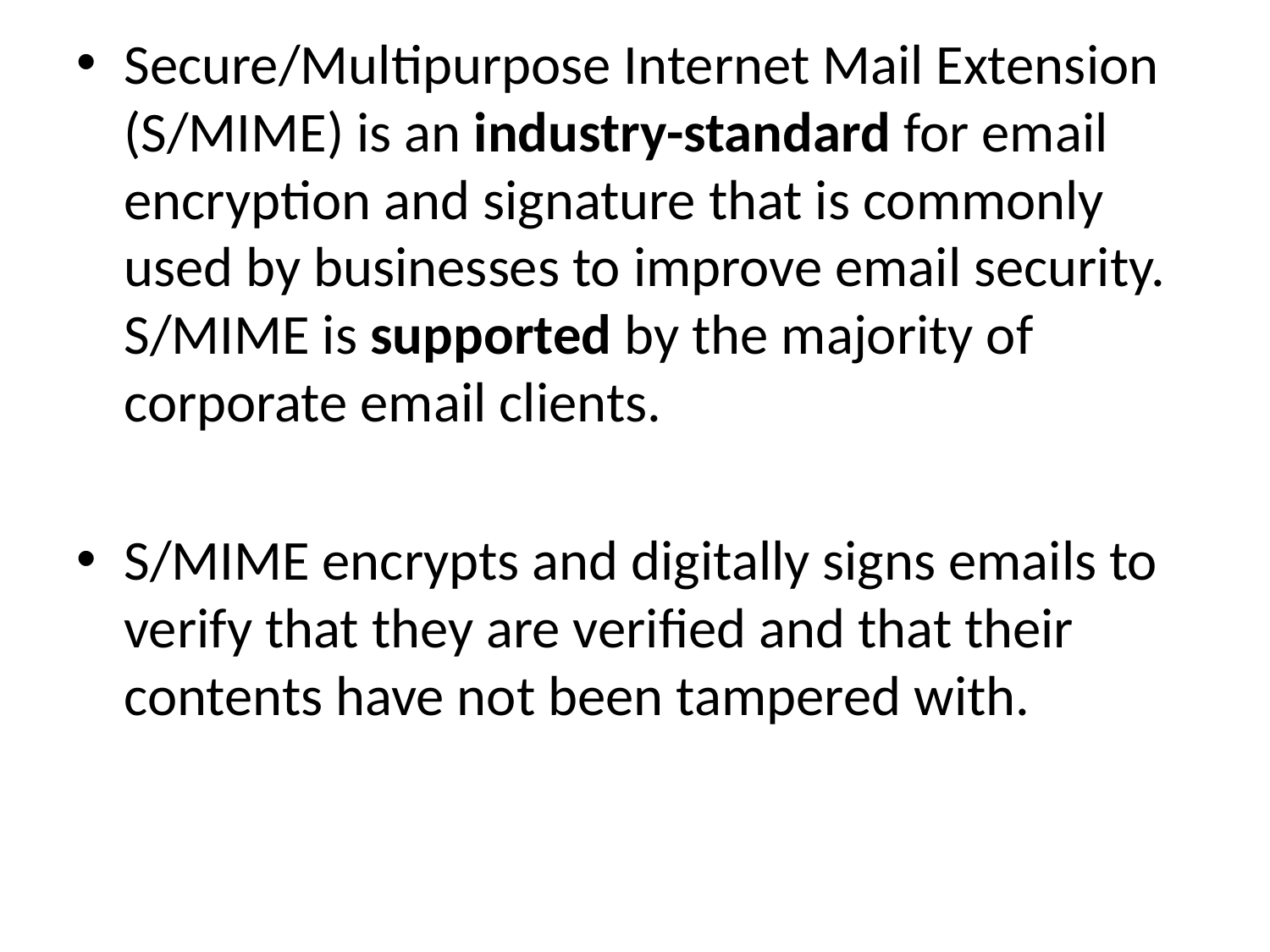

Secure/Multipurpose Internet Mail Extension (S/MIME) is an industry-standard for email encryption and signature that is commonly used by businesses to improve email security. S/MIME is supported by the majority of corporate email clients.

S/MIME encrypts and digitally signs emails to verify that they are verified and that their contents have not been tampered with.